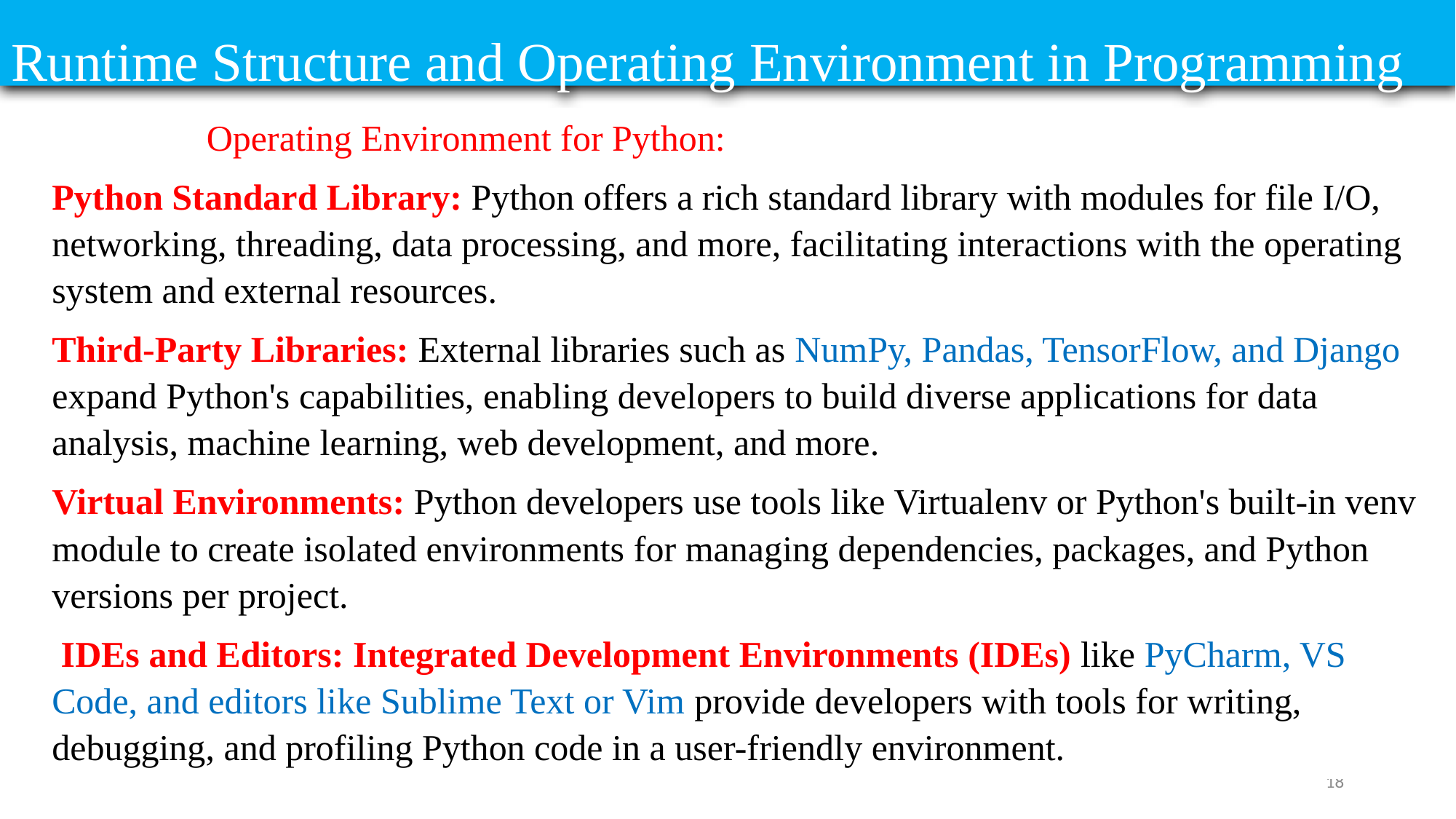

# Runtime Structure and Operating Environment in Programming
                 Operating Environment for Python:
Python Standard Library: Python offers a rich standard library with modules for file I/O, networking, threading, data processing, and more, facilitating interactions with the operating system and external resources.
Third-Party Libraries: External libraries such as NumPy, Pandas, TensorFlow, and Django expand Python's capabilities, enabling developers to build diverse applications for data analysis, machine learning, web development, and more.
Virtual Environments: Python developers use tools like Virtualenv or Python's built-in venv module to create isolated environments for managing dependencies, packages, and Python versions per project.
 IDEs and Editors: Integrated Development Environments (IDEs) like PyCharm, VS Code, and editors like Sublime Text or Vim provide developers with tools for writing, debugging, and profiling Python code in a user-friendly environment.

18